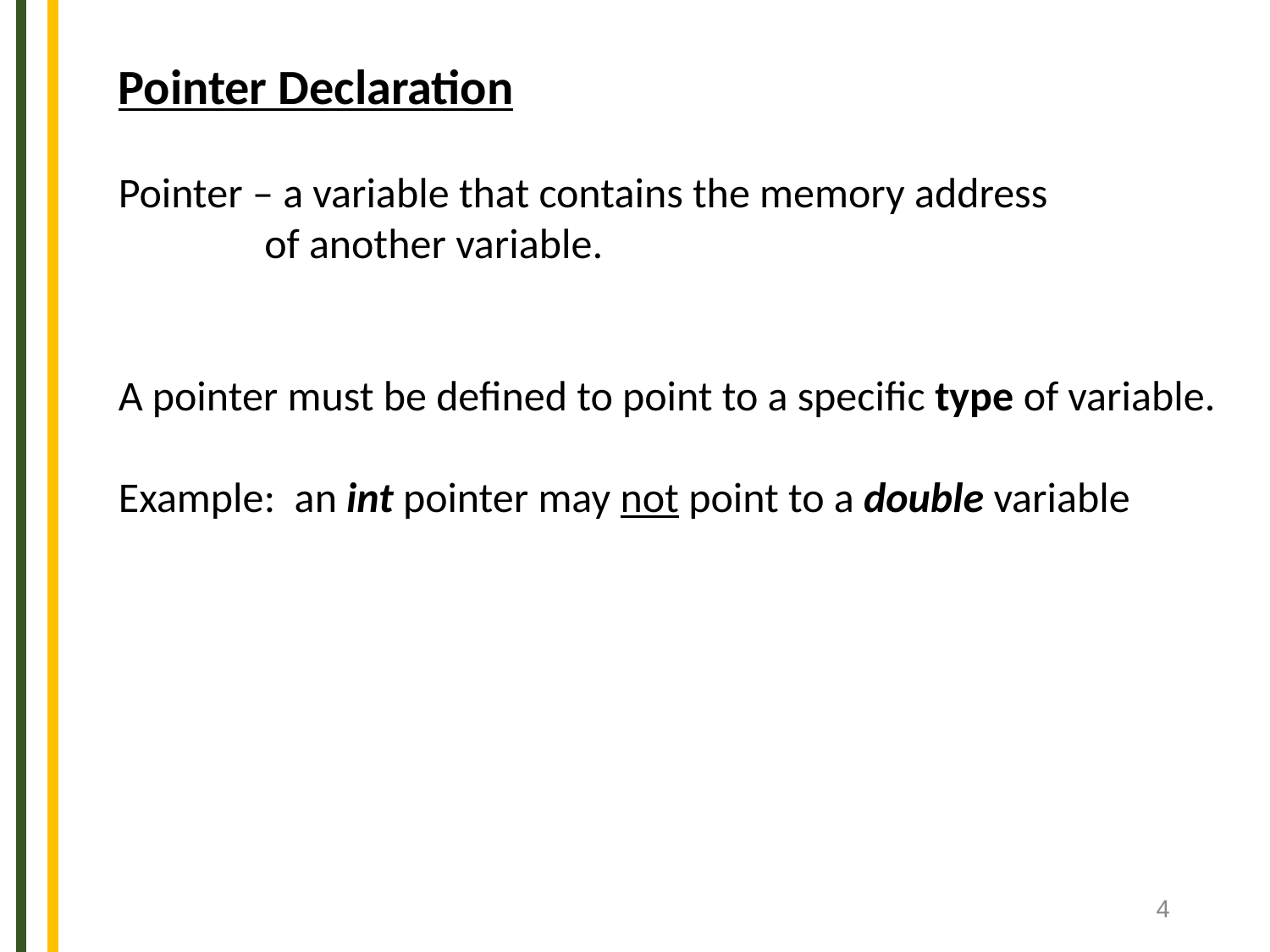

Pointer Declaration

Pointer – a variable that contains the memory address
	  of another variable.

A pointer must be defined to point to a specific type of variable.

Example:  an int pointer may not point to a double variable

4